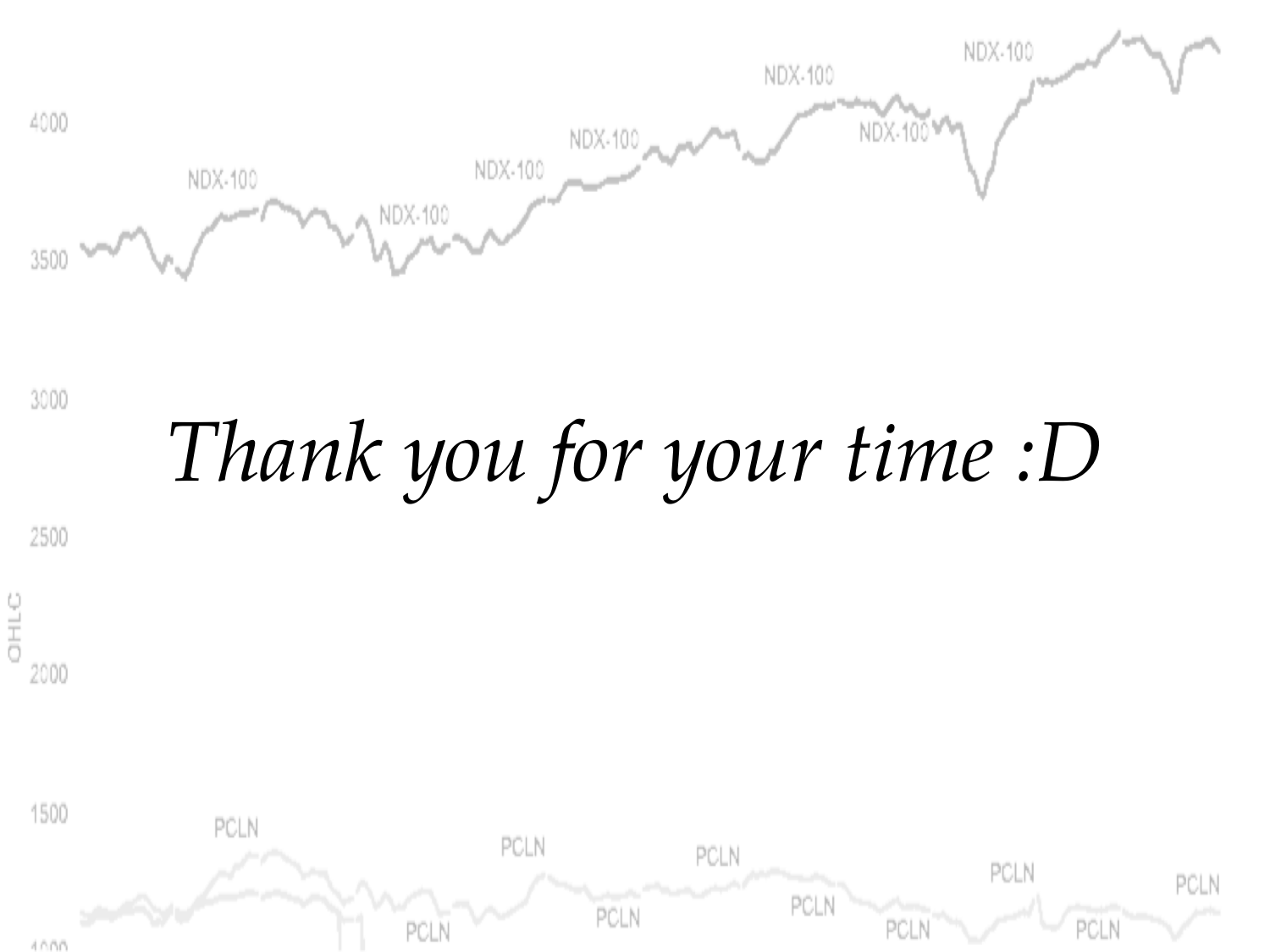

# Thank you for your time :D